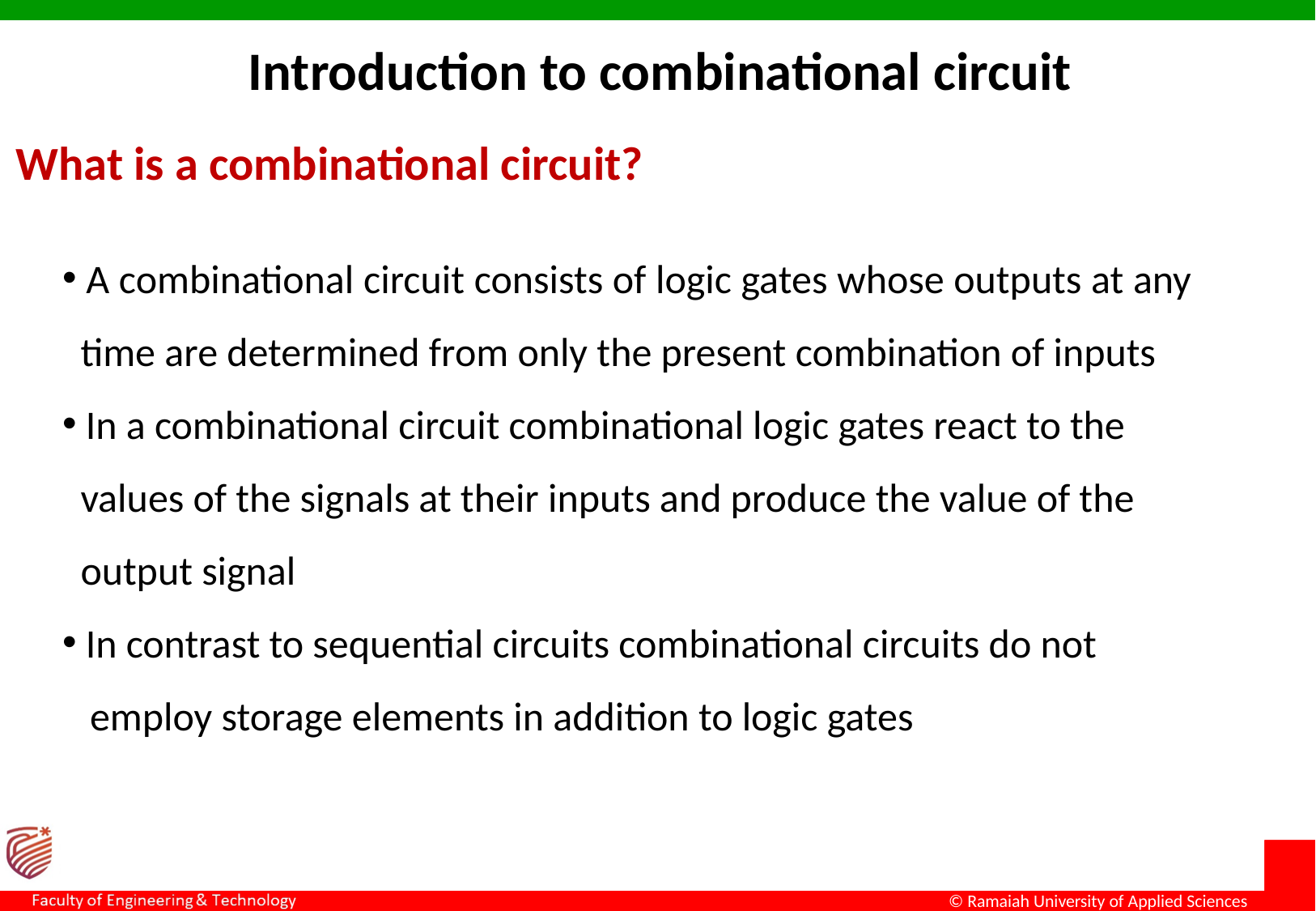

Introduction to combinational circuit
What is a combinational circuit?

 A combinational circuit consists of logic gates whose outputs at any
  time are determined from only the present combination of inputs
 In a combinational circuit combinational logic gates react to the
  values of the signals at their inputs and produce the value of the
  output signal
 In contrast to sequential circuits combinational circuits do not
   employ storage elements in addition to logic gates